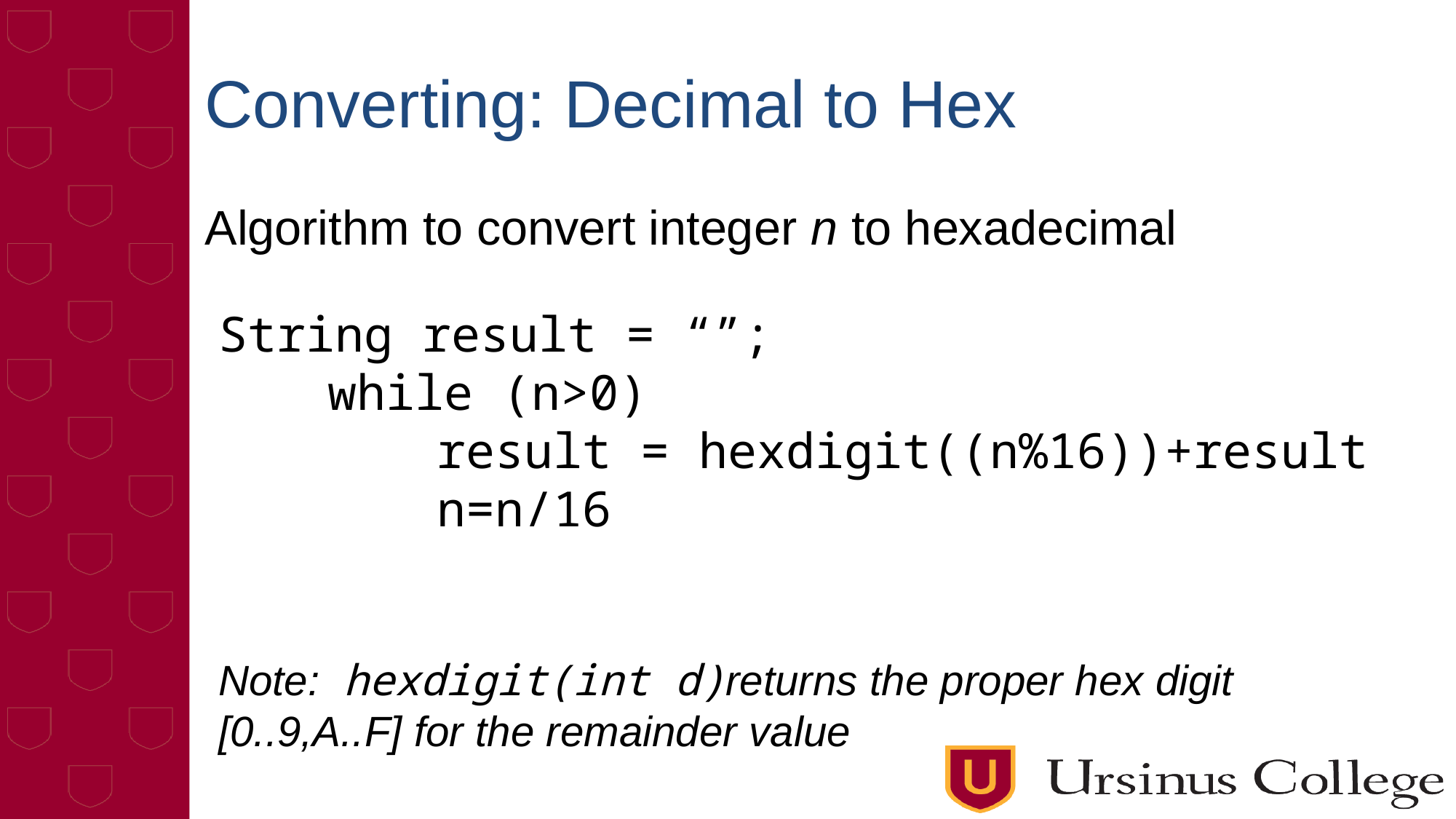

# Converting: Decimal to Hex
Algorithm to convert integer n to hexadecimal
String result = “”;
	while (n>0)
		result = hexdigit((n%16))+result
		n=n/16

Note:  hexdigit(int d)returns the proper hex digit [0..9,A..F] for the remainder value